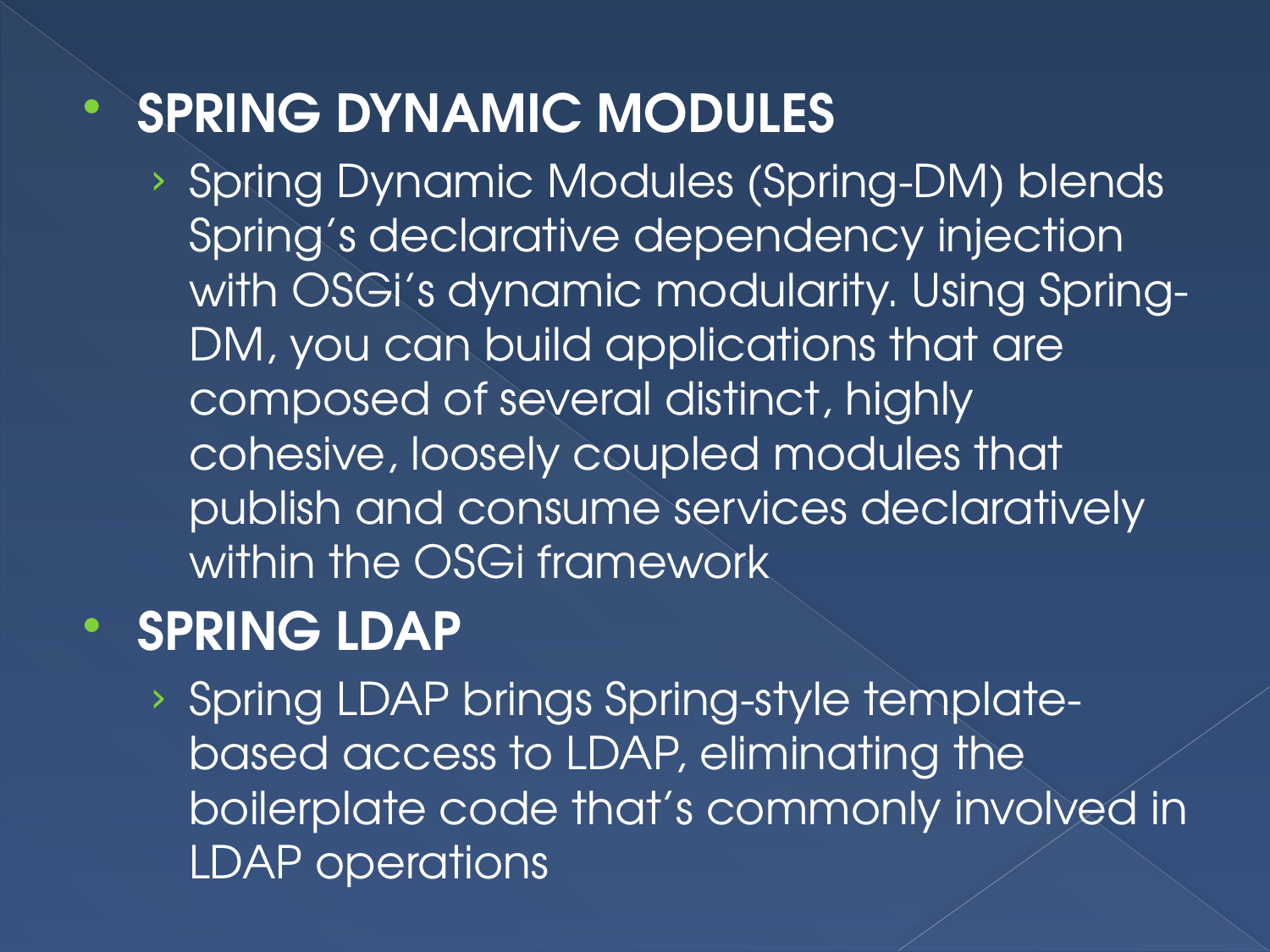

SPRING DYNAMIC MODULES
Spring Dynamic Modules (Spring-DM) blends Spring’s declarative dependency injection with OSGi’s dynamic modularity. Using Spring-DM, you can build applications that are composed of several distinct, highly cohesive, loosely coupled modules that publish and consume services declaratively within the OSGi framework
SPRING LDAP
Spring LDAP brings Spring-style template-based access to LDAP, eliminating the boilerplate code that’s commonly involved in LDAP operations